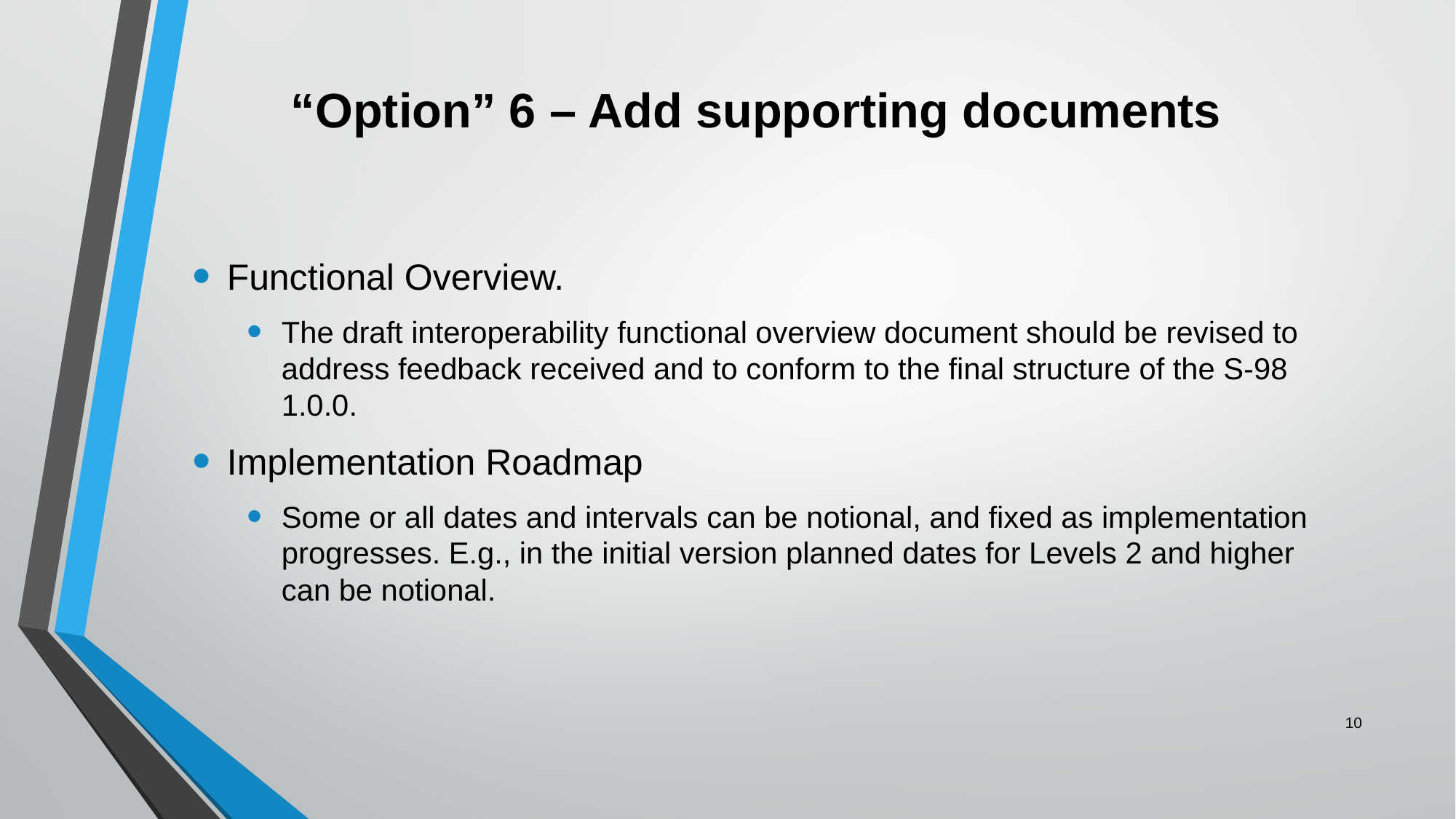

# “Option” 6 – Add supporting documents
Functional Overview.
The draft interoperability functional overview document should be revised to address feedback received and to conform to the final structure of the S-98 1.0.0.
Implementation Roadmap
Some or all dates and intervals can be notional, and fixed as implementation progresses. E.g., in the initial version planned dates for Levels 2 and higher can be notional.
10